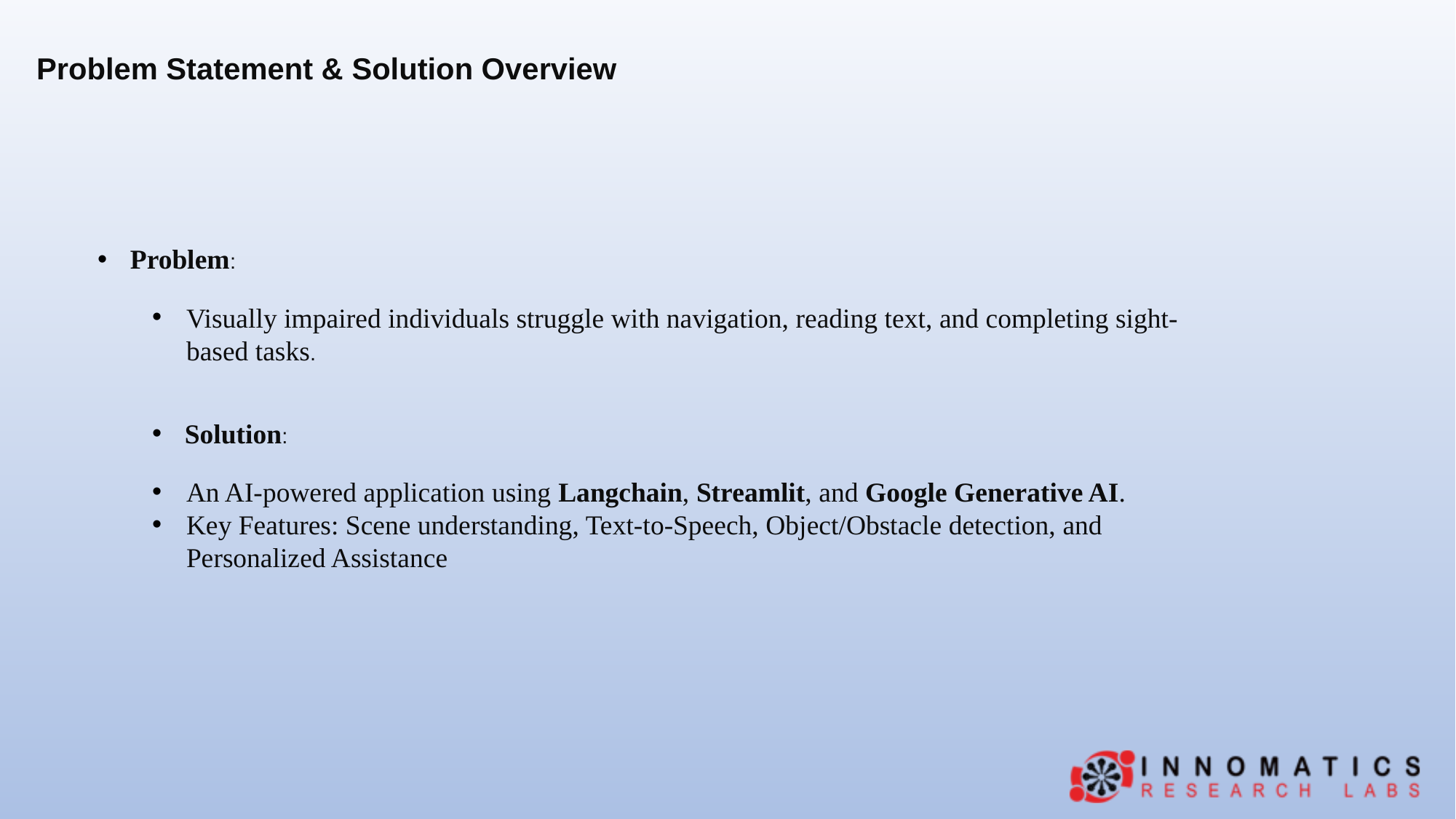

Problem Statement & Solution Overview
 Problem:

Visually impaired individuals struggle with navigation, reading text, and completing sight-based tasks.

 Solution:

An AI-powered application using Langchain, Streamlit, and Google Generative AI.
Key Features: Scene understanding, Text-to-Speech, Object/Obstacle detection, and Personalized Assistance